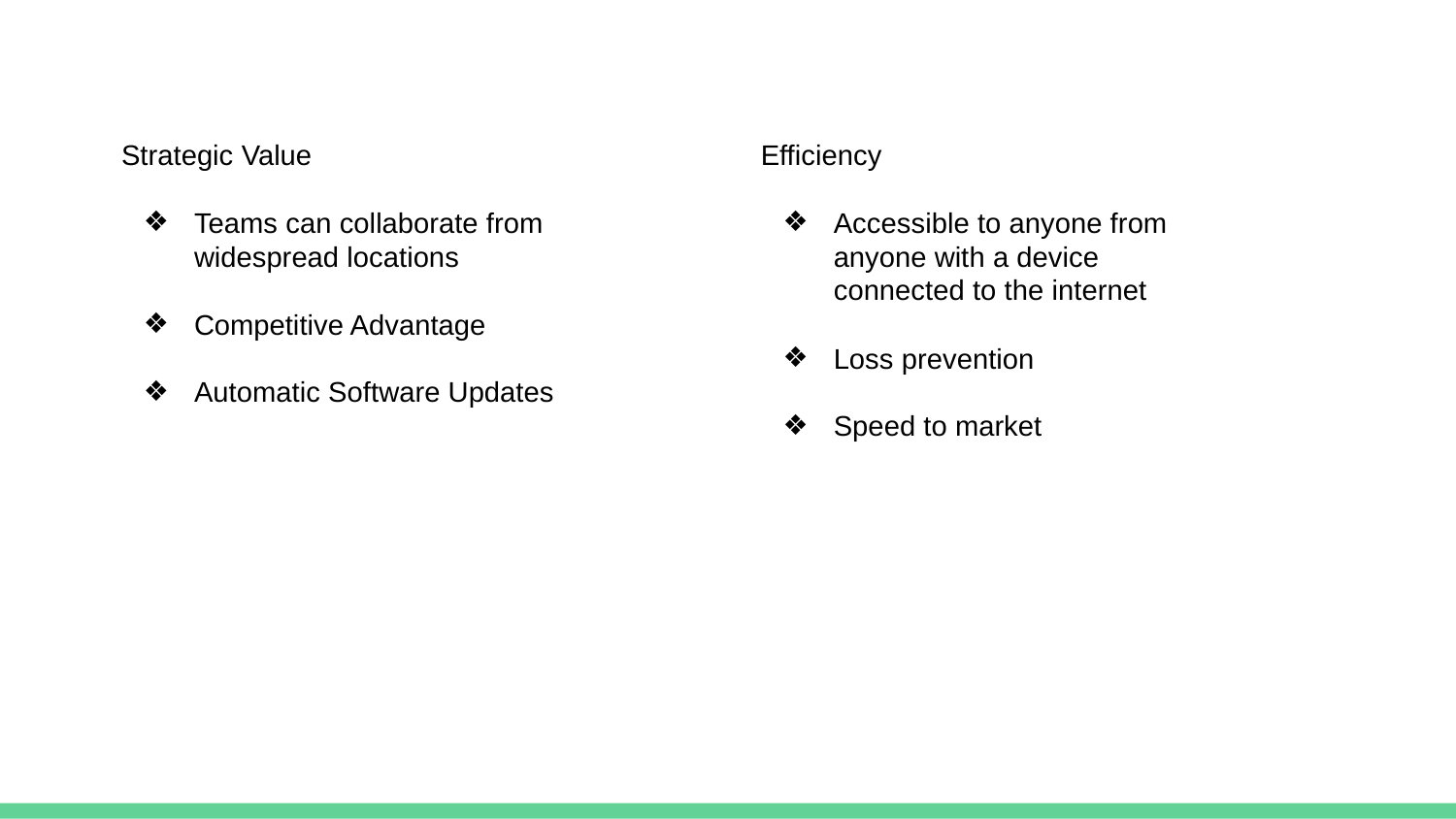

Strategic Value

Teams can collaborate from widespread locations

Competitive Advantage

Automatic Software Updates

Efficiency

Accessible to anyone from anyone with a device connected to the internet

Loss prevention

Speed to market